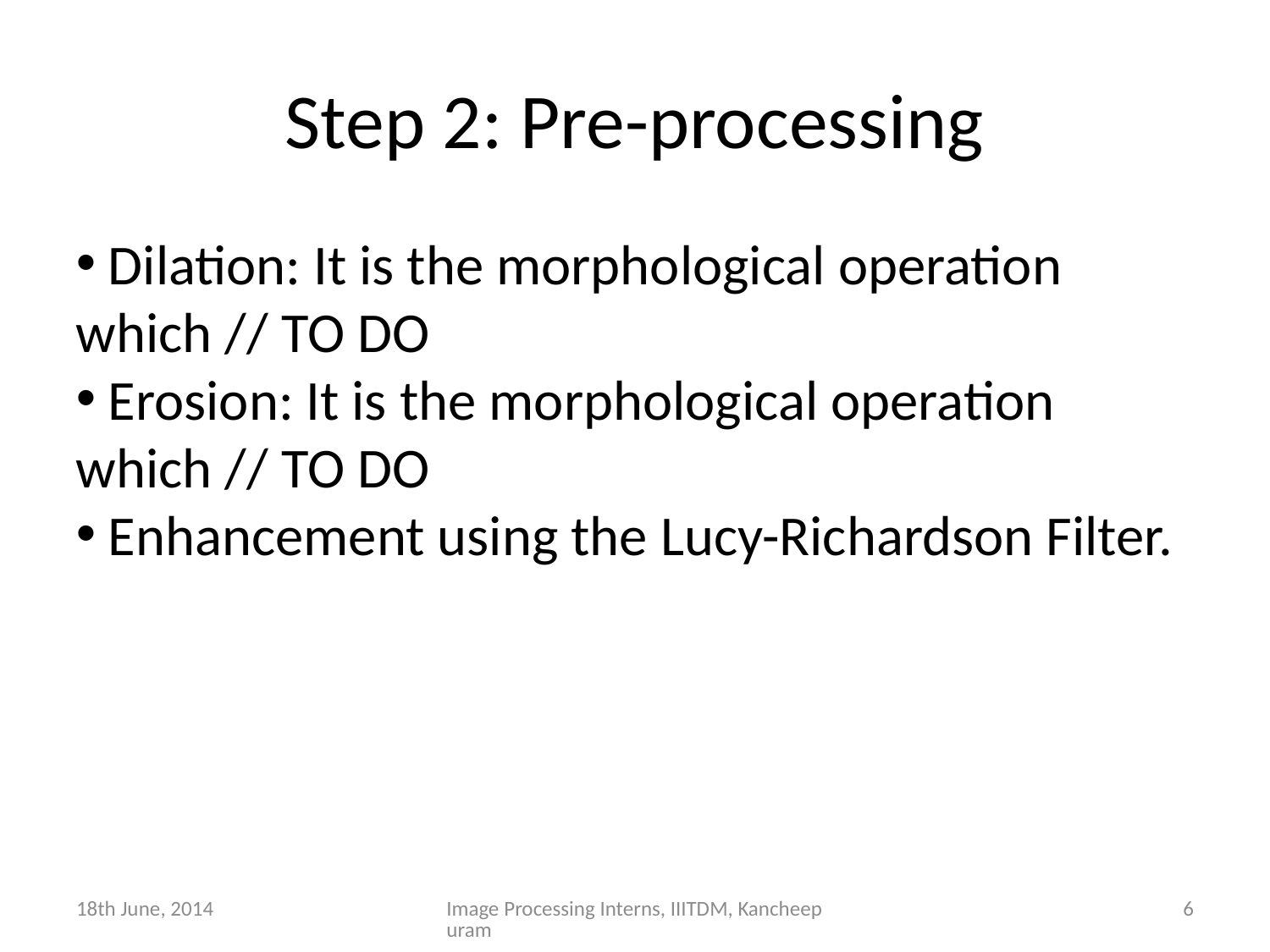

Step 2: Pre-processing
 Dilation: It is the morphological operation which // TO DO
 Erosion: It is the morphological operation which // TO DO
 Enhancement using the Lucy-Richardson Filter.
18th June, 2014
Image Processing Interns, IIITDM, Kancheepuram
6